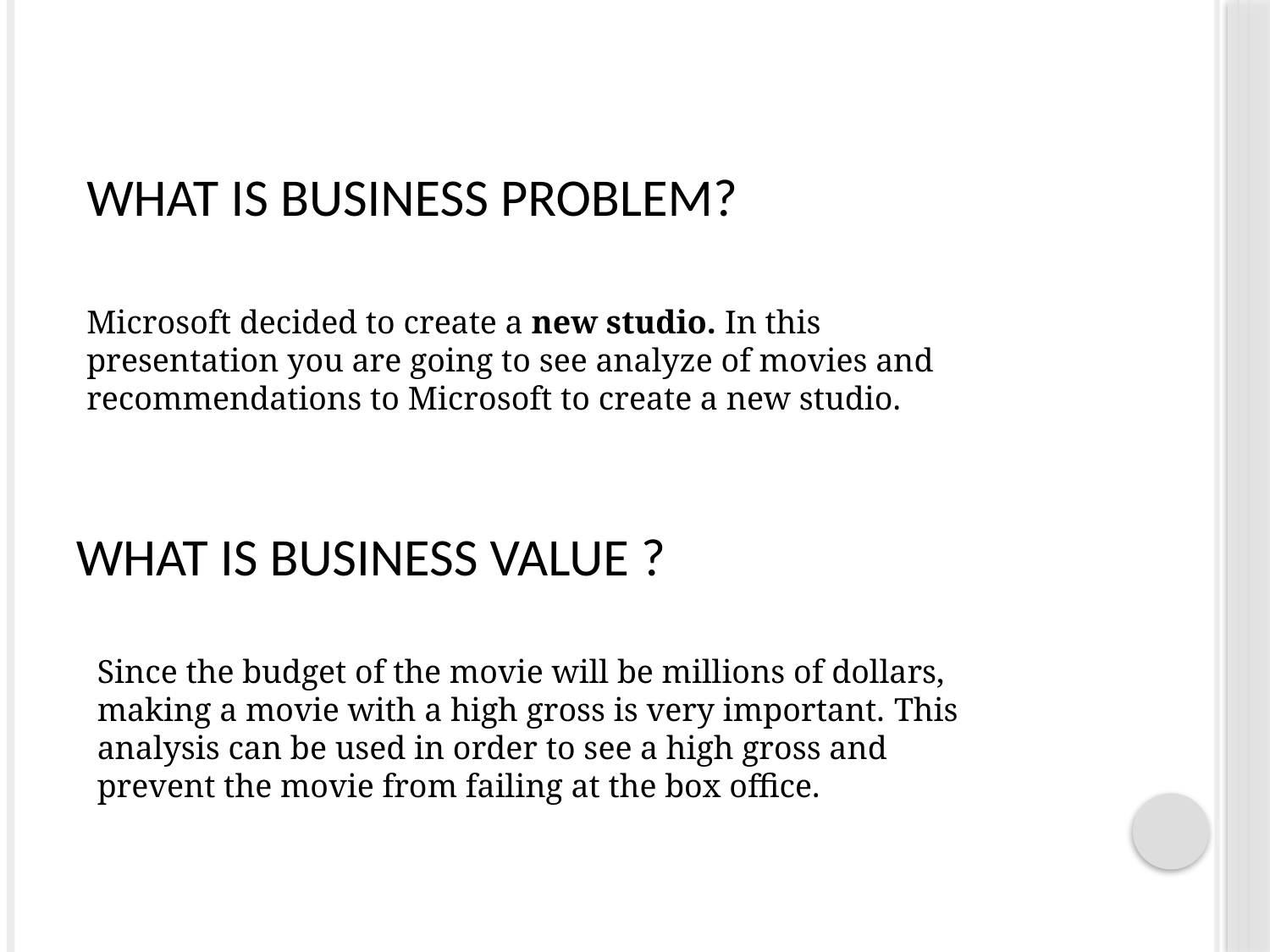

# What is business problem?
Microsoft decided to create a new studio. In this presentation you are going to see analyze of movies and recommendations to Microsoft to create a new studio.
What is business value ?

Since the budget of the movie will be millions of dollars, making a movie with a high gross is very important. This analysis can be used in order to see a high gross and prevent the movie from failing at the box office.